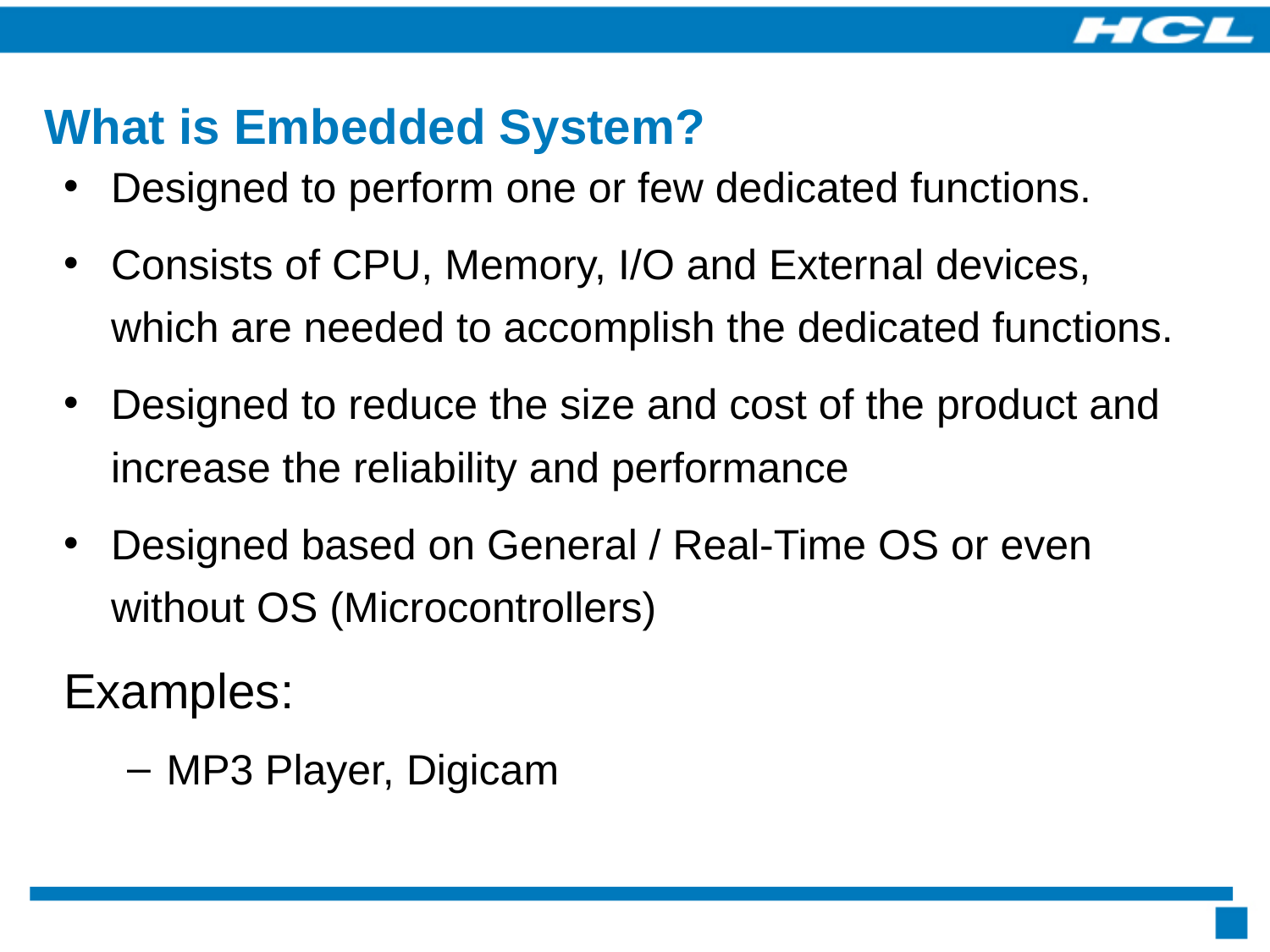

# What is Embedded System?
Designed to perform one or few dedicated functions.
Consists of CPU, Memory, I/O and External devices, which are needed to accomplish the dedicated functions.
Designed to reduce the size and cost of the product and increase the reliability and performance
Designed based on General / Real-Time OS or even without OS (Microcontrollers)
Examples:
MP3 Player, Digicam